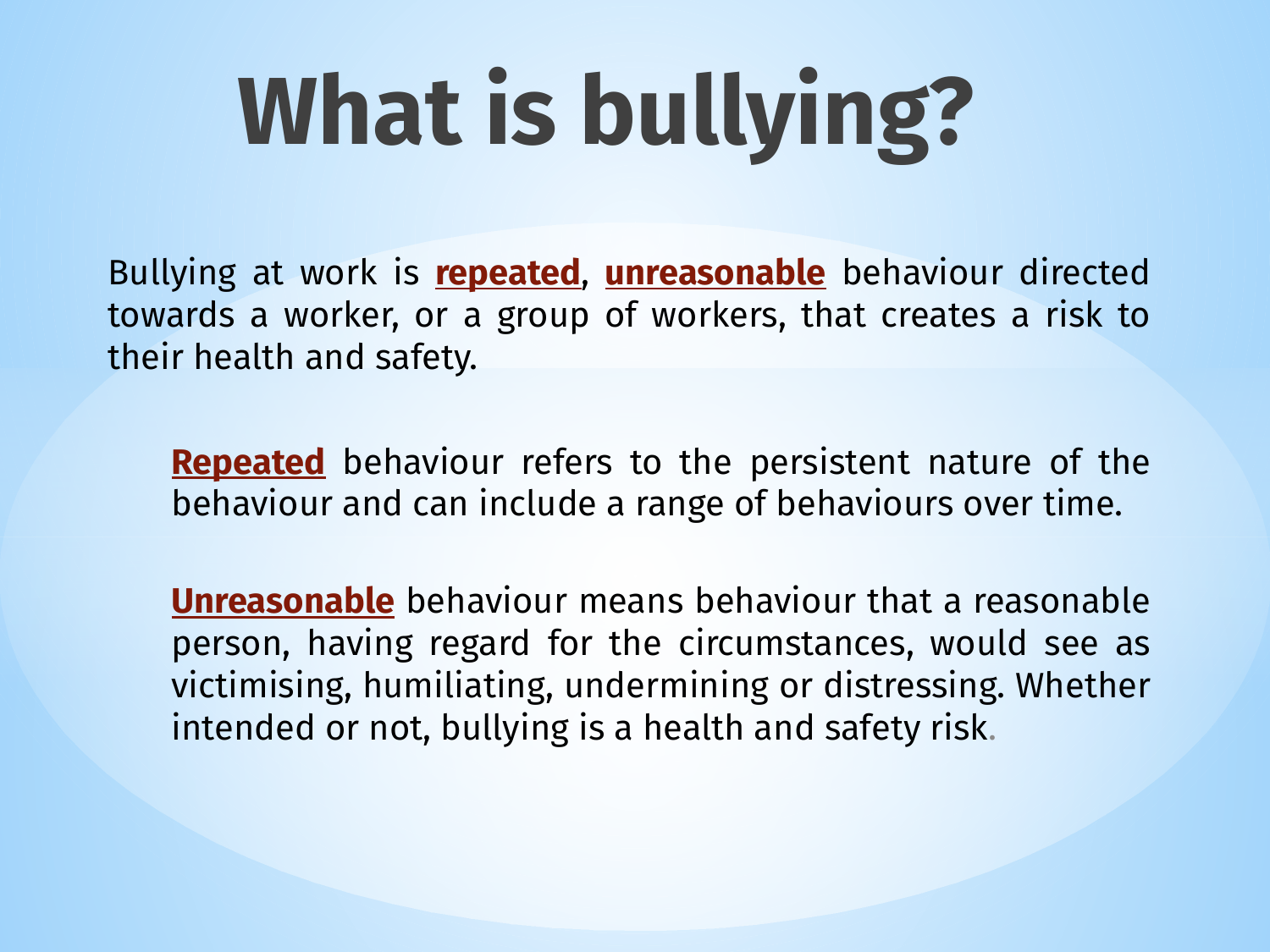

What is bullying?
Bullying at work is repeated, unreasonable behaviour directed towards a worker, or a group of workers, that creates a risk to their health and safety.

Repeated behaviour refers to the persistent nature of the behaviour and can include a range of behaviours over time.
Unreasonable behaviour means behaviour that a reasonable person, having regard for the circumstances, would see as victimising, humiliating, undermining or distressing. Whether intended or not, bullying is a health and safety risk.